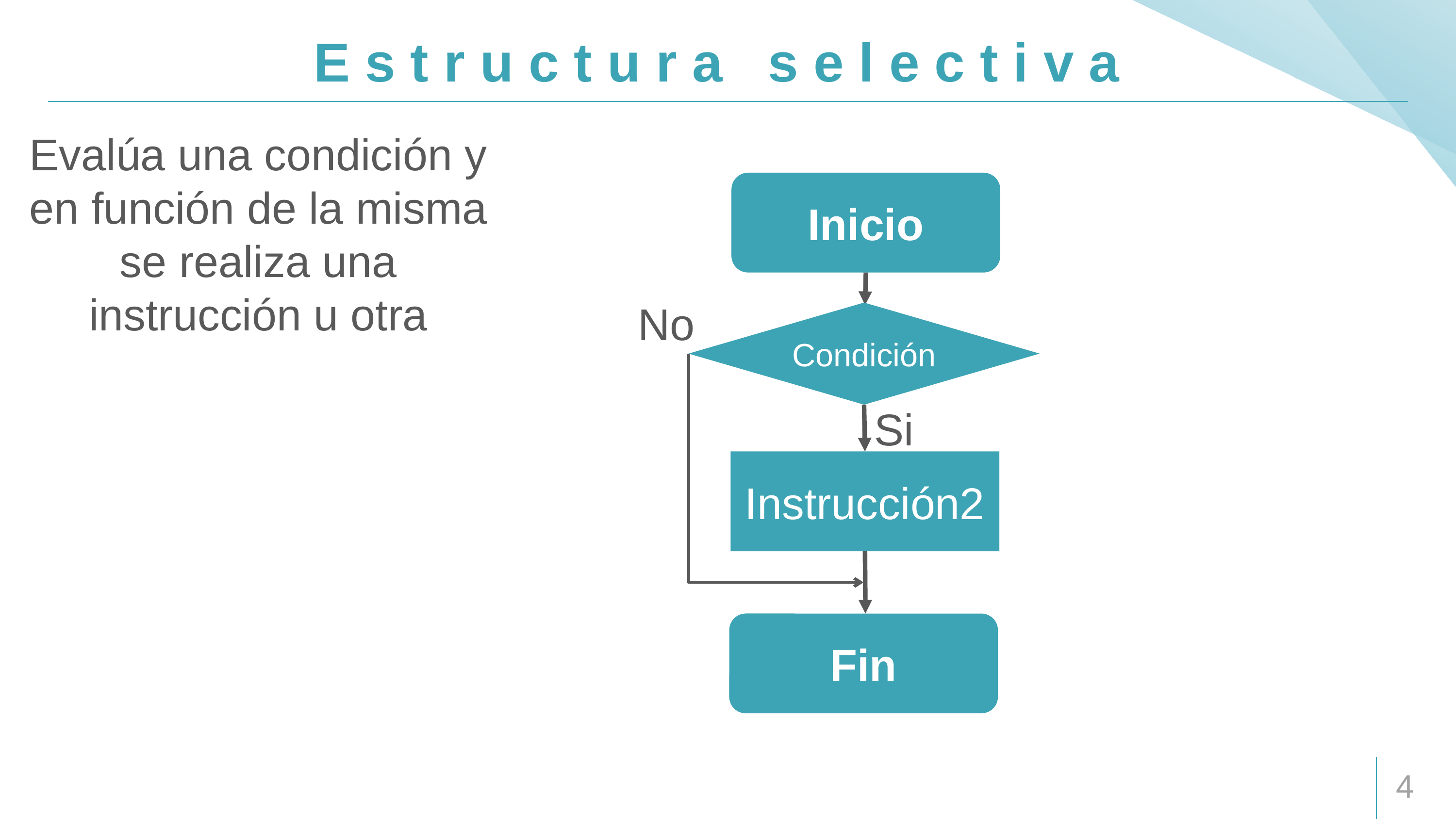

# Estructura selectiva
Evalúa una condición y en función de la misma se realiza una instrucción u otra
Inicio
No
Condición
Si
Instrucción2
Fin
4